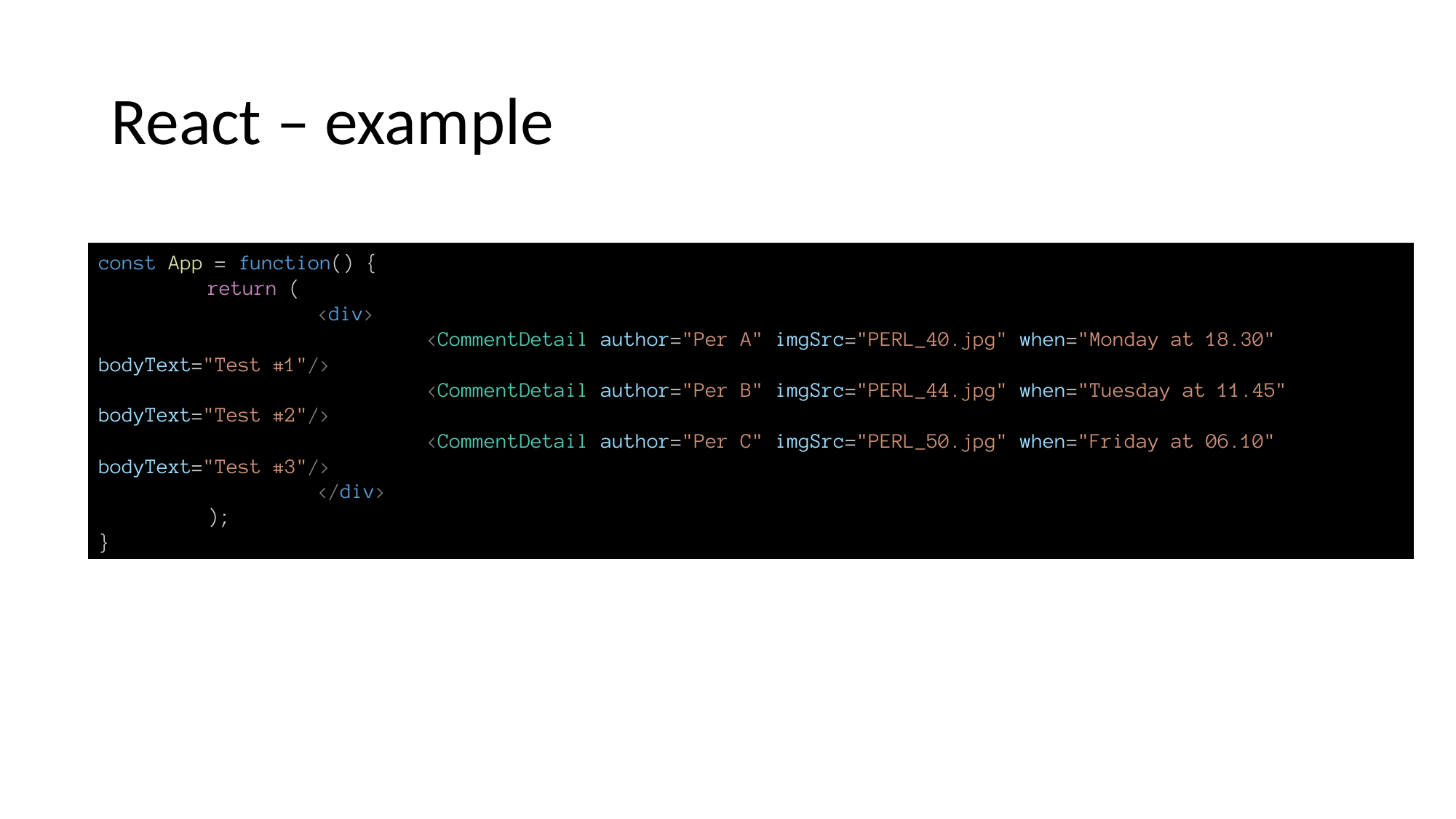

# React – example
const App = function() {
	return (
		<div>
			<CommentDetail author="Per A" imgSrc="PERL_40.jpg" when="Monday at 18.30" bodyText="Test #1"/>
			<CommentDetail author="Per B" imgSrc="PERL_44.jpg" when="Tuesday at 11.45" bodyText="Test #2"/>
			<CommentDetail author="Per C" imgSrc="PERL_50.jpg" when="Friday at 06.10" bodyText="Test #3"/>
		</div>
	);
}